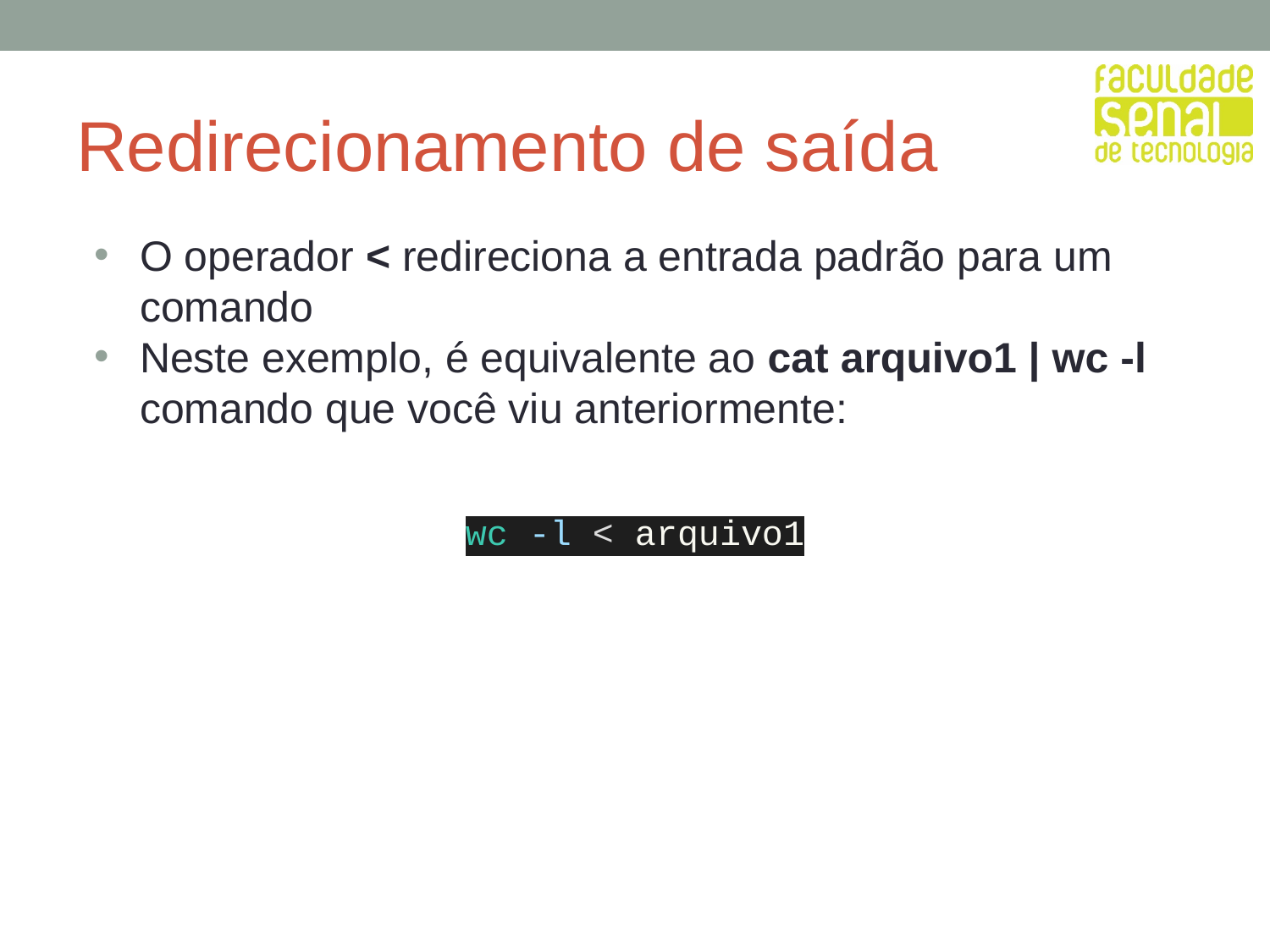

# Redirecionamento de saída
O operador < redireciona a entrada padrão para um comando
Neste exemplo, é equivalente ao cat arquivo1 | wc -l comando que você viu anteriormente:

wc -l < arquivo1